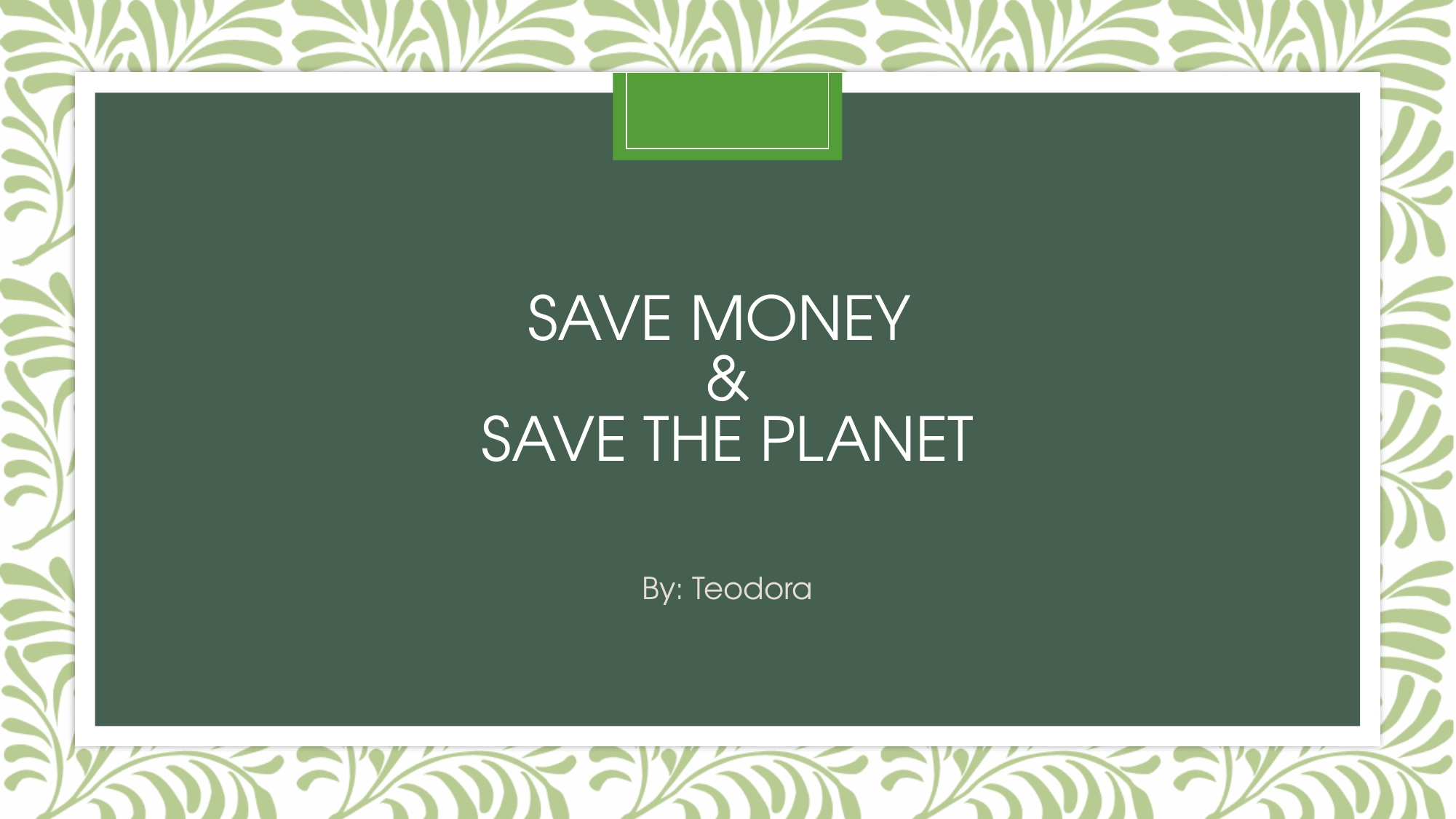

# SAVE MONEY & SAVE THE PLANET
By: Teodora